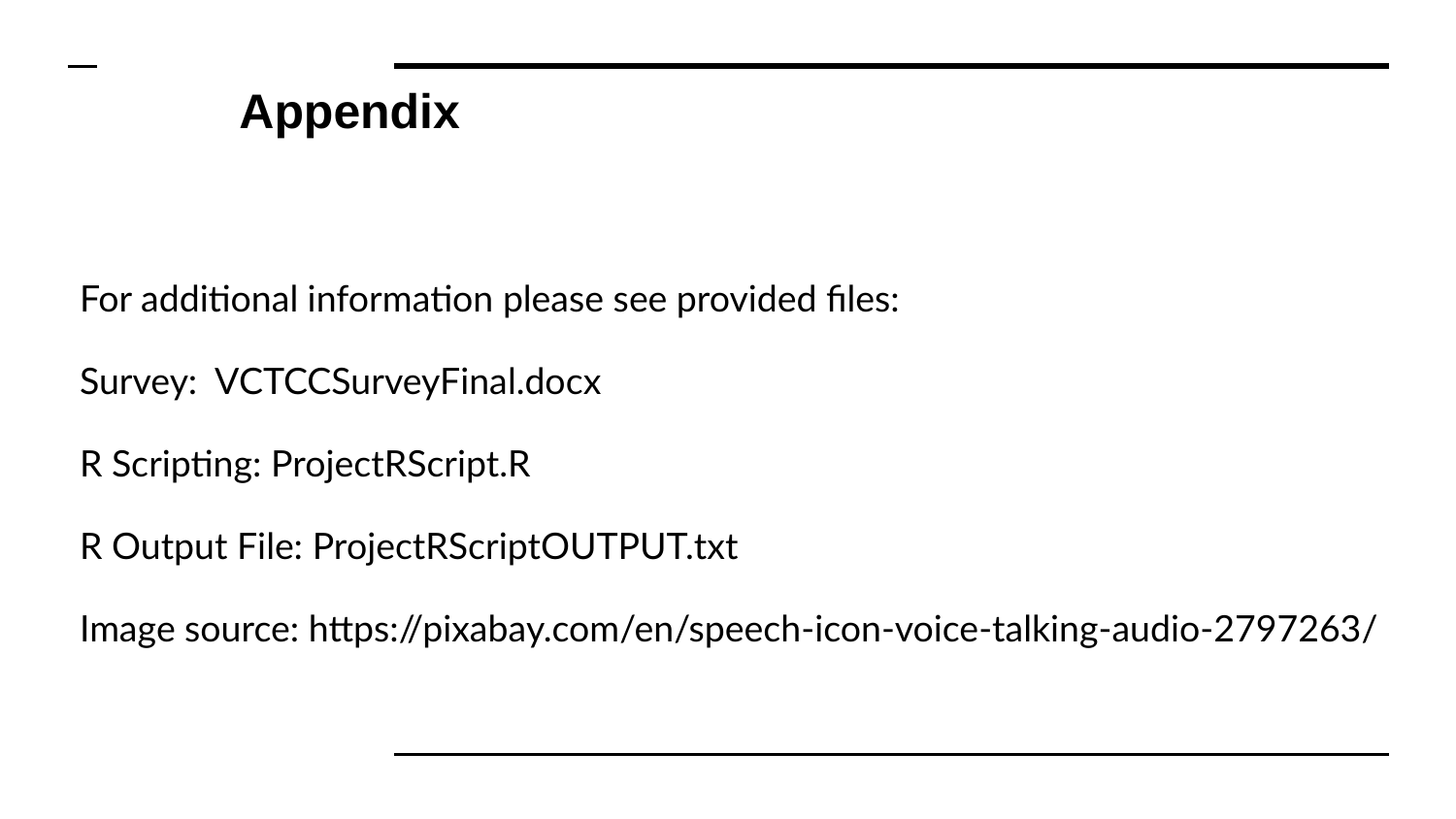

# Appendix
For additional information please see provided files:
Survey:  VCTCCSurveyFinal.docx
R Scripting: ProjectRScript.R
R Output File: ProjectRScriptOUTPUT.txt
Image source: https://pixabay.com/en/speech-icon-voice-talking-audio-2797263/